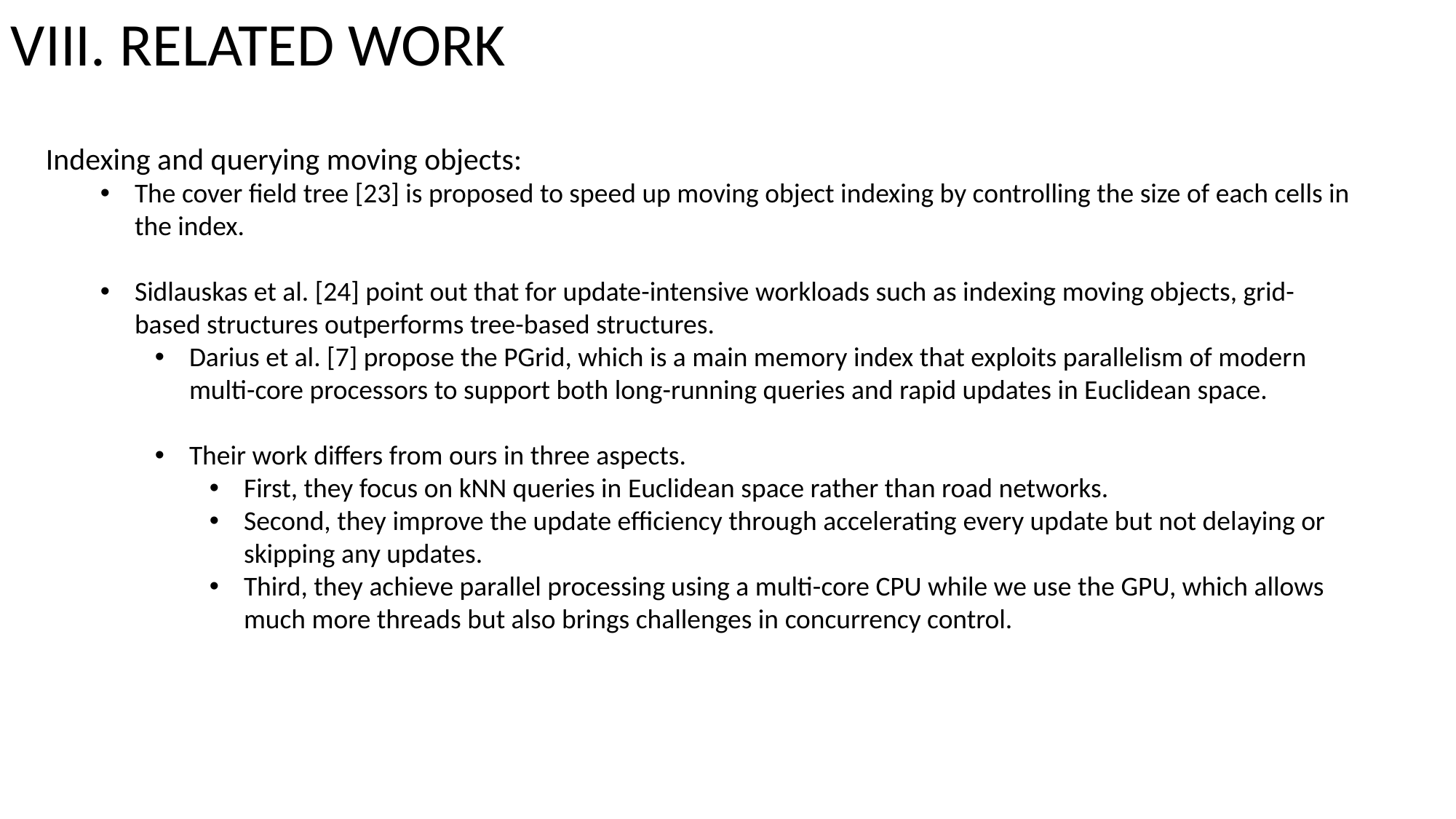

VIII. RELATED WORK
Indexing and querying moving objects:
The cover field tree [23] is proposed to speed up moving object indexing by controlling the size of each cells in the index.

Sidlauskas et al. [24] point out that for update-intensive workloads such as indexing moving objects, grid-based structures outperforms tree-based structures.
Darius et al. [7] propose the PGrid, which is a main memory index that exploits parallelism of modern multi-core processors to support both long-running queries and rapid updates in Euclidean space.

Their work differs from ours in three aspects.
First, they focus on kNN queries in Euclidean space rather than road networks.
Second, they improve the update efficiency through accelerating every update but not delaying or skipping any updates.
Third, they achieve parallel processing using a multi-core CPU while we use the GPU, which allows much more threads but also brings challenges in concurrency control.